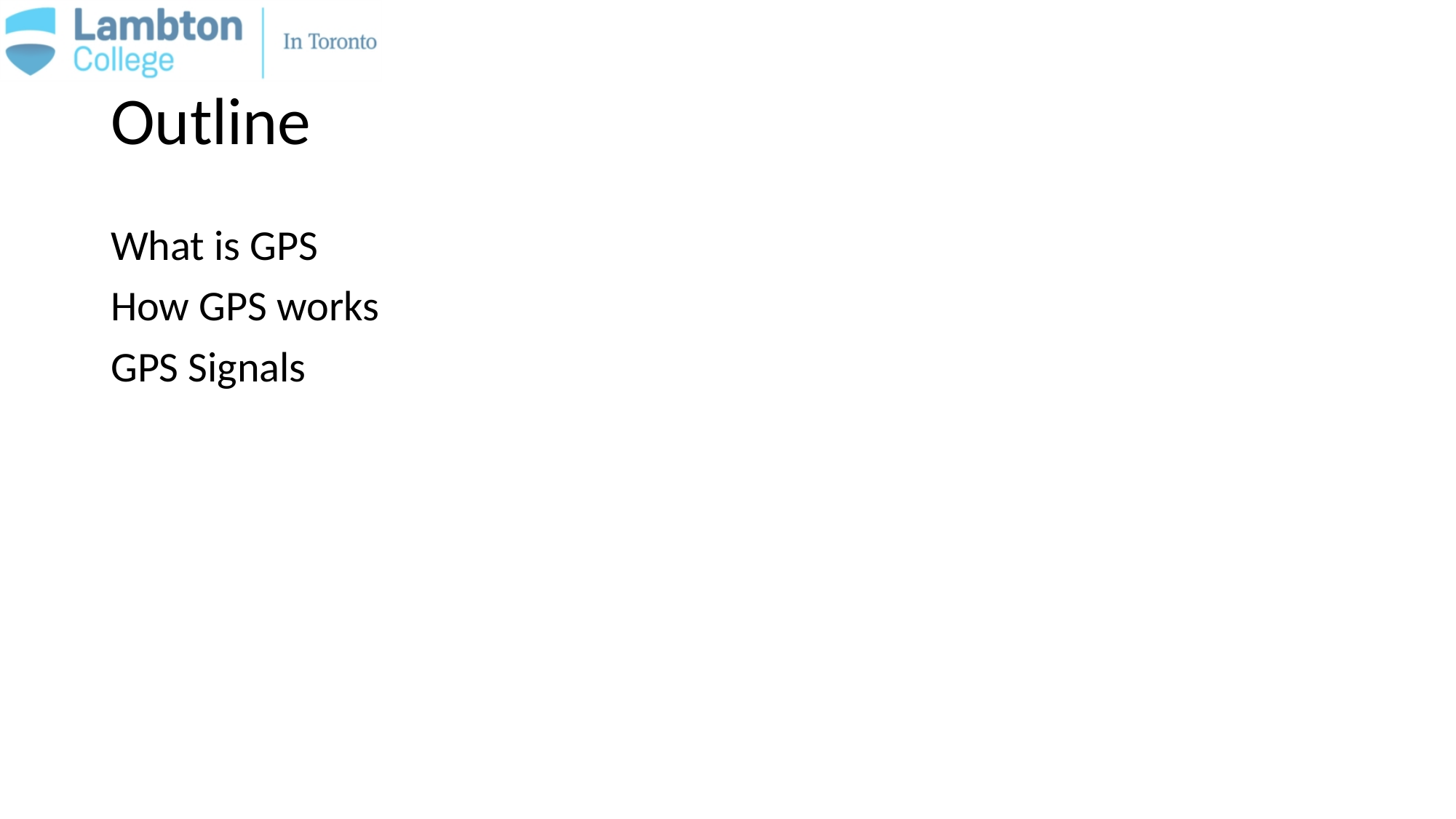

Outline
What is GPS
How GPS works
GPS Signals